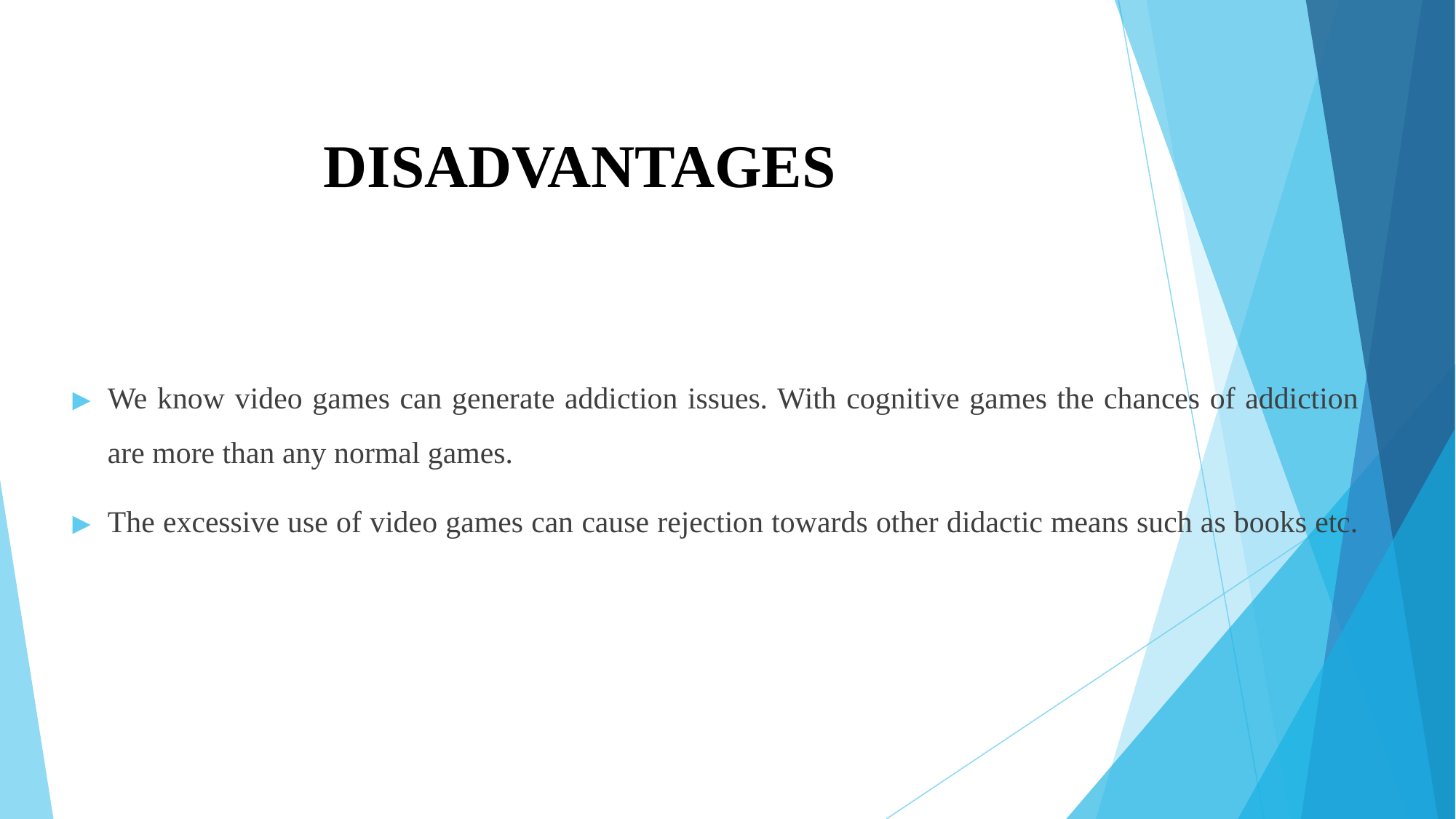

# DISADVANTAGES
We know video games can generate addiction issues. With cognitive games the chances of addiction are more than any normal games.
The excessive use of video games can cause rejection towards other didactic means such as books etc.